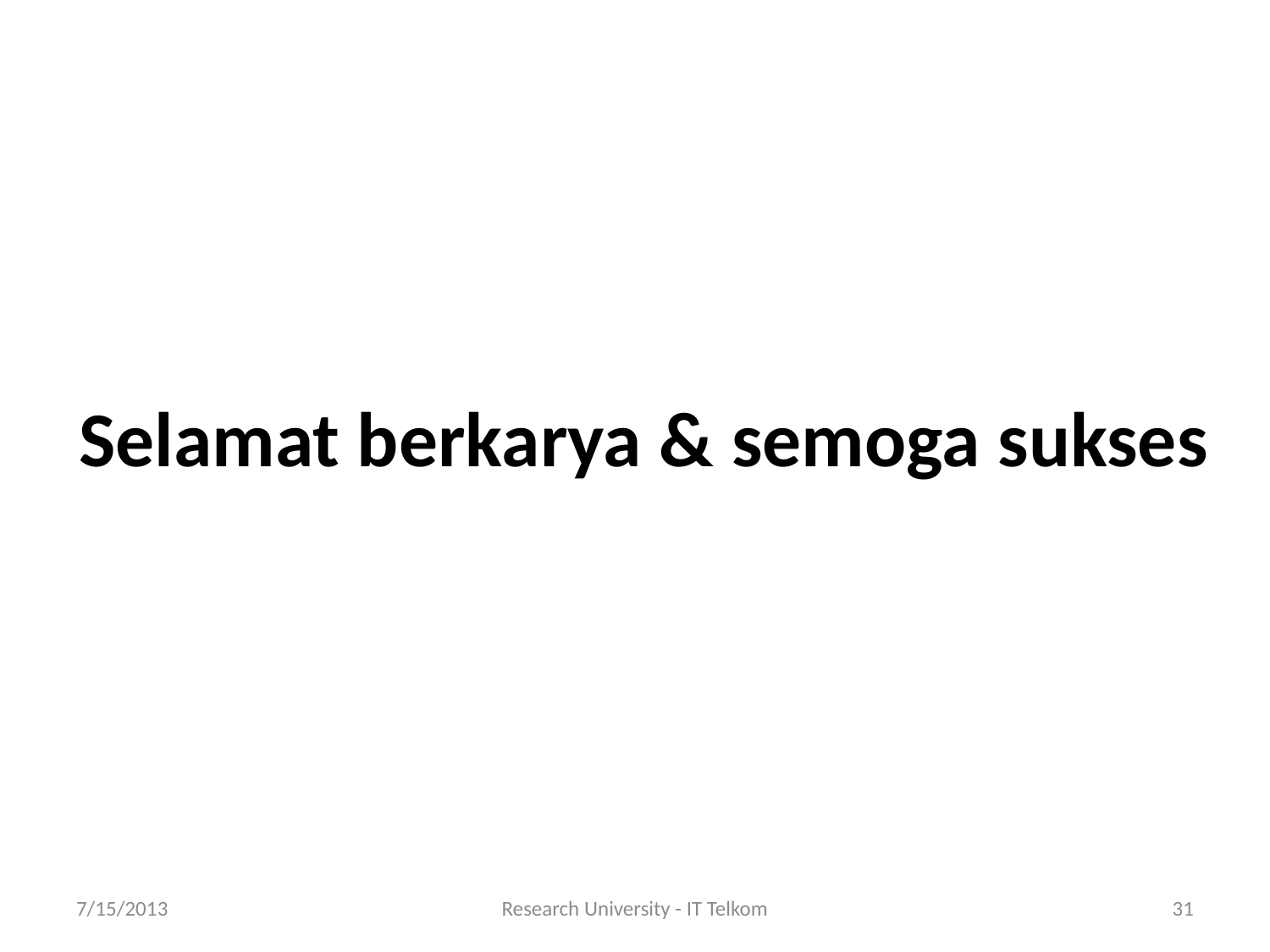

# Selamat berkarya & semoga sukses
7/15/2013
Research University - IT Telkom
31